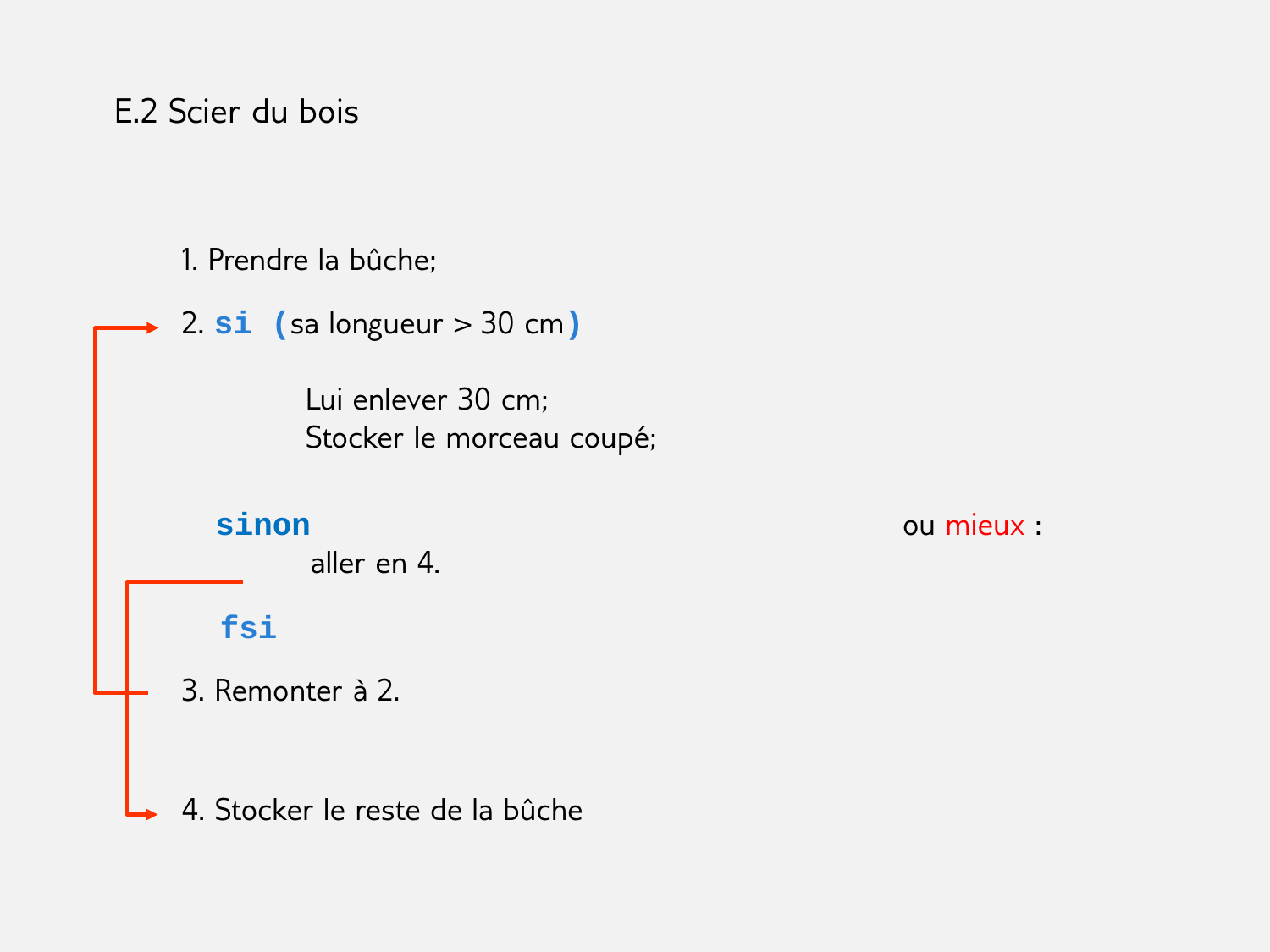

E.2 Scier du bois
1. Prendre la bûche;
2. si (sa longueur > 30 cm)

             Lui enlever 30 cm;
             Stocker le morceau coupé;

    fsi

3. Remonter à 2.
sinon
          aller en 4.
ou mieux :

4. Stocker le reste de la bûche